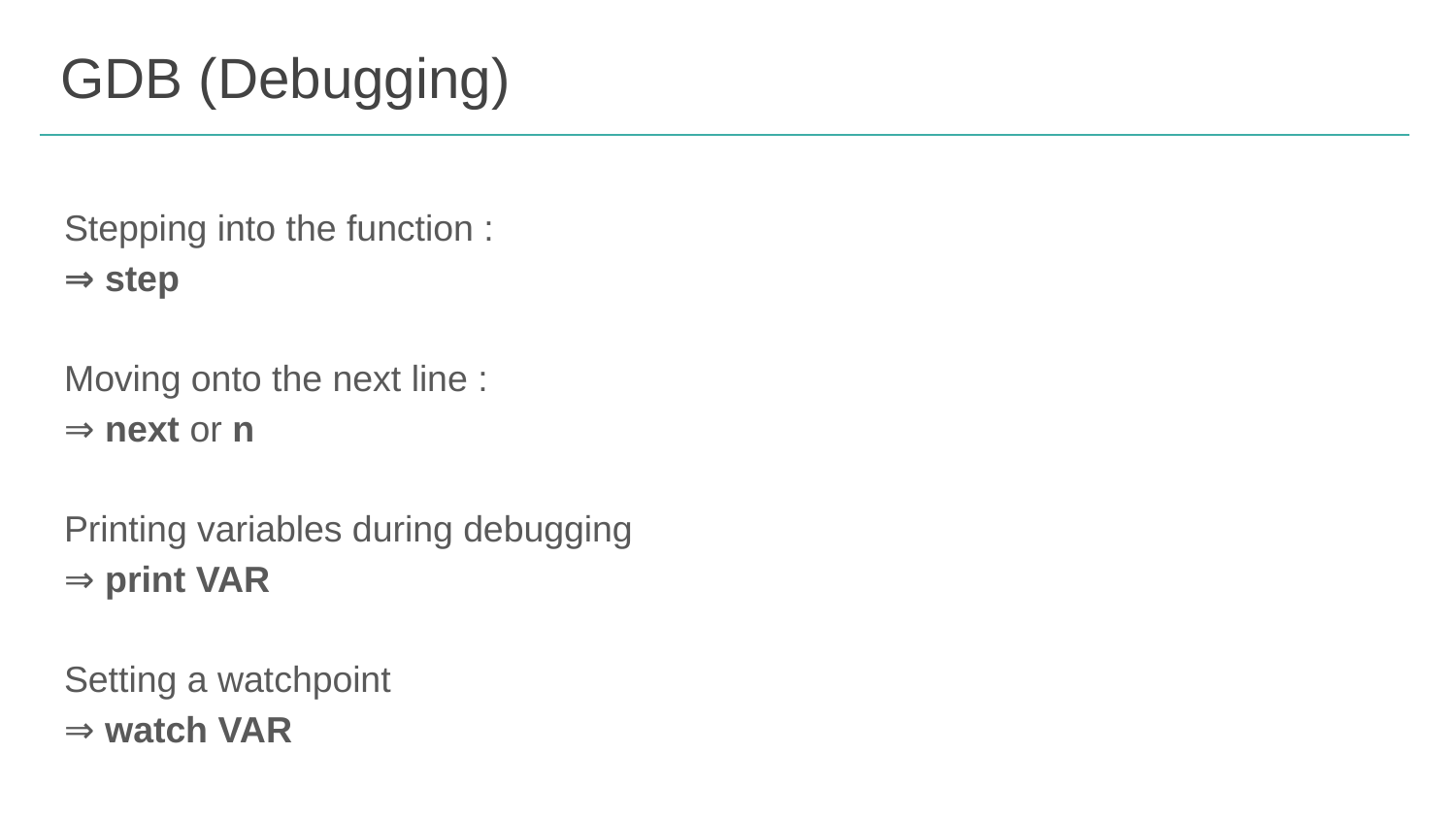

# GDB (Debugging)
Stepping into the function :
⇒ step

Moving onto the next line :
⇒ next or n

Printing variables during debugging
⇒ print VAR

Setting a watchpoint
⇒ watch VAR